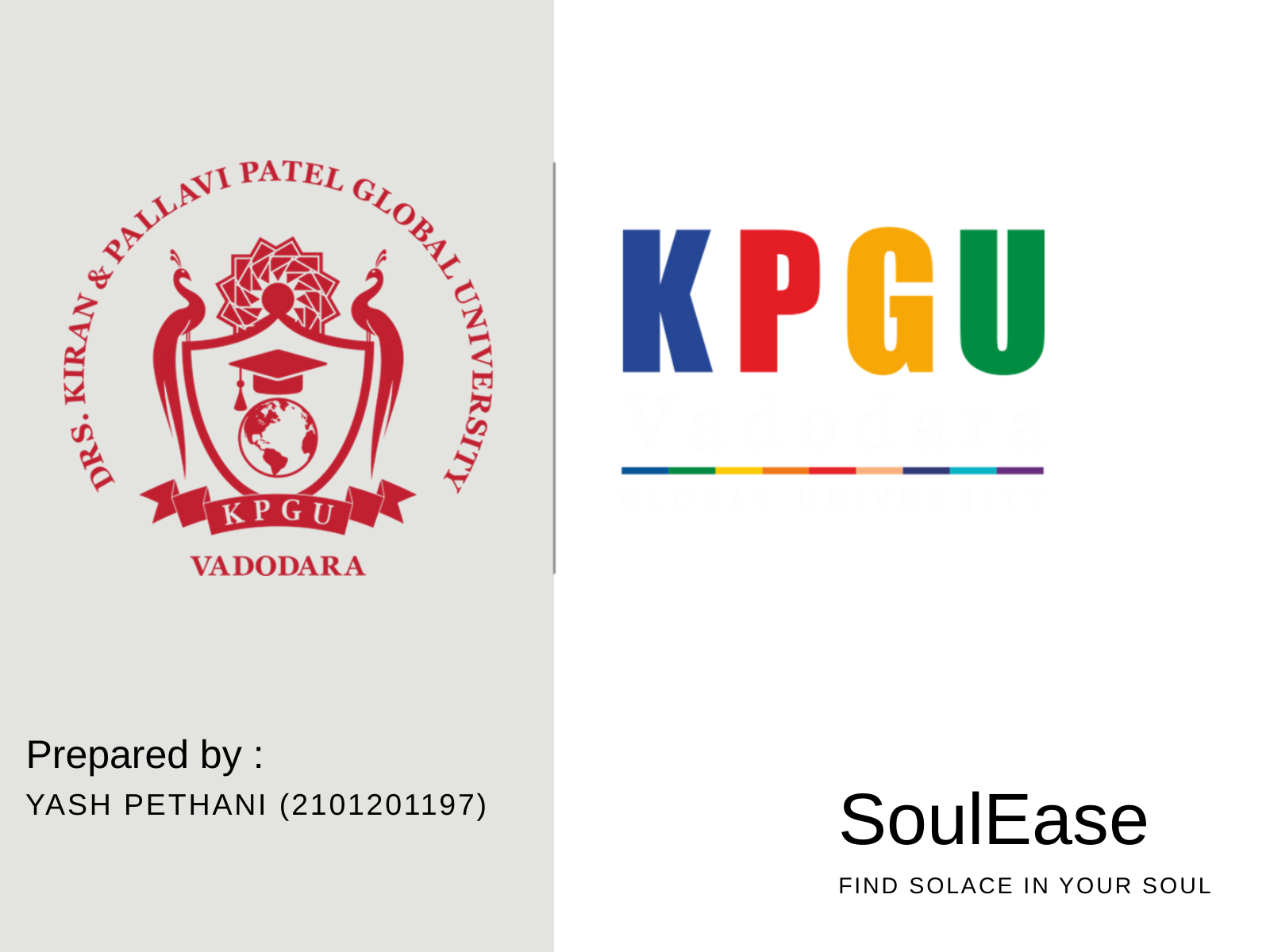

Prepared by :
SoulEase
YASH PETHANI (2101201197)

FIND SOLACE IN YOUR SOUL